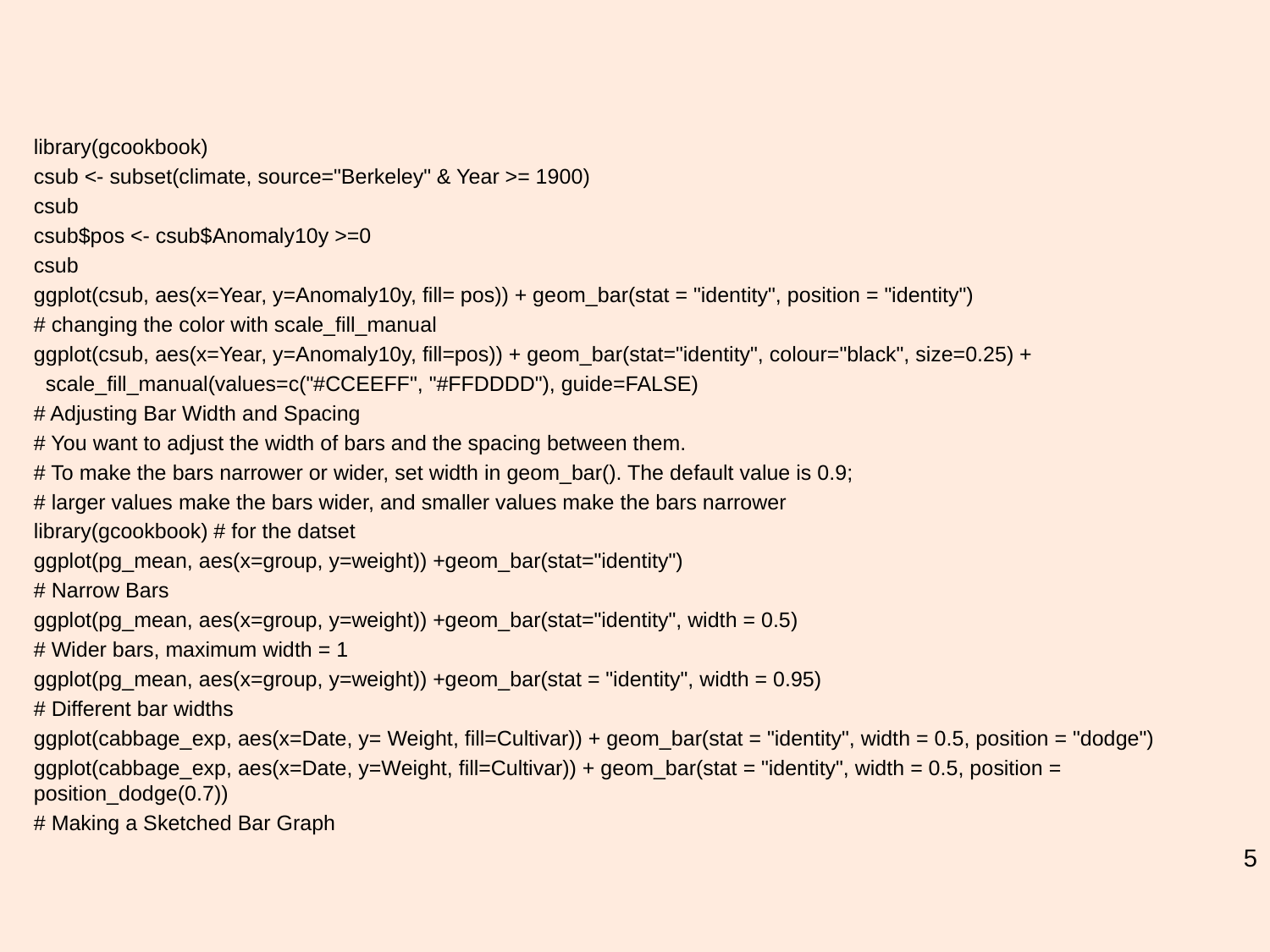

#
library(gcookbook)
csub <- subset(climate, source="Berkeley" & Year >= 1900)
csub
csub$pos <- csub$Anomaly10y >=0
csub
ggplot(csub, aes(x=Year, y=Anomaly10y, fill= pos)) + geom_bar(stat = "identity", position = "identity")
# changing the color with scale_fill_manual
ggplot(csub, aes(x=Year, y=Anomaly10y, fill=pos)) + geom_bar(stat="identity", colour="black", size=0.25) +
  scale_fill_manual(values=c("#CCEEFF", "#FFDDDD"), guide=FALSE)
# Adjusting Bar Width and Spacing
# You want to adjust the width of bars and the spacing between them.
# To make the bars narrower or wider, set width in geom_bar(). The default value is 0.9;
# larger values make the bars wider, and smaller values make the bars narrower
library(gcookbook) # for the datset
ggplot(pg_mean, aes(x=group, y=weight)) +geom_bar(stat="identity")
# Narrow Bars
ggplot(pg_mean, aes(x=group, y=weight)) +geom_bar(stat="identity", width = 0.5)
# Wider bars, maximum width = 1
ggplot(pg_mean, aes(x=group, y=weight)) +geom_bar(stat = "identity", width = 0.95)
# Different bar widths
ggplot(cabbage_exp, aes(x=Date, y= Weight, fill=Cultivar)) + geom_bar(stat = "identity", width = 0.5, position = "dodge")
ggplot(cabbage_exp, aes(x=Date, y=Weight, fill=Cultivar)) + geom_bar(stat = "identity", width = 0.5, position = position_dodge(0.7))
# Making a Sketched Bar Graph
5